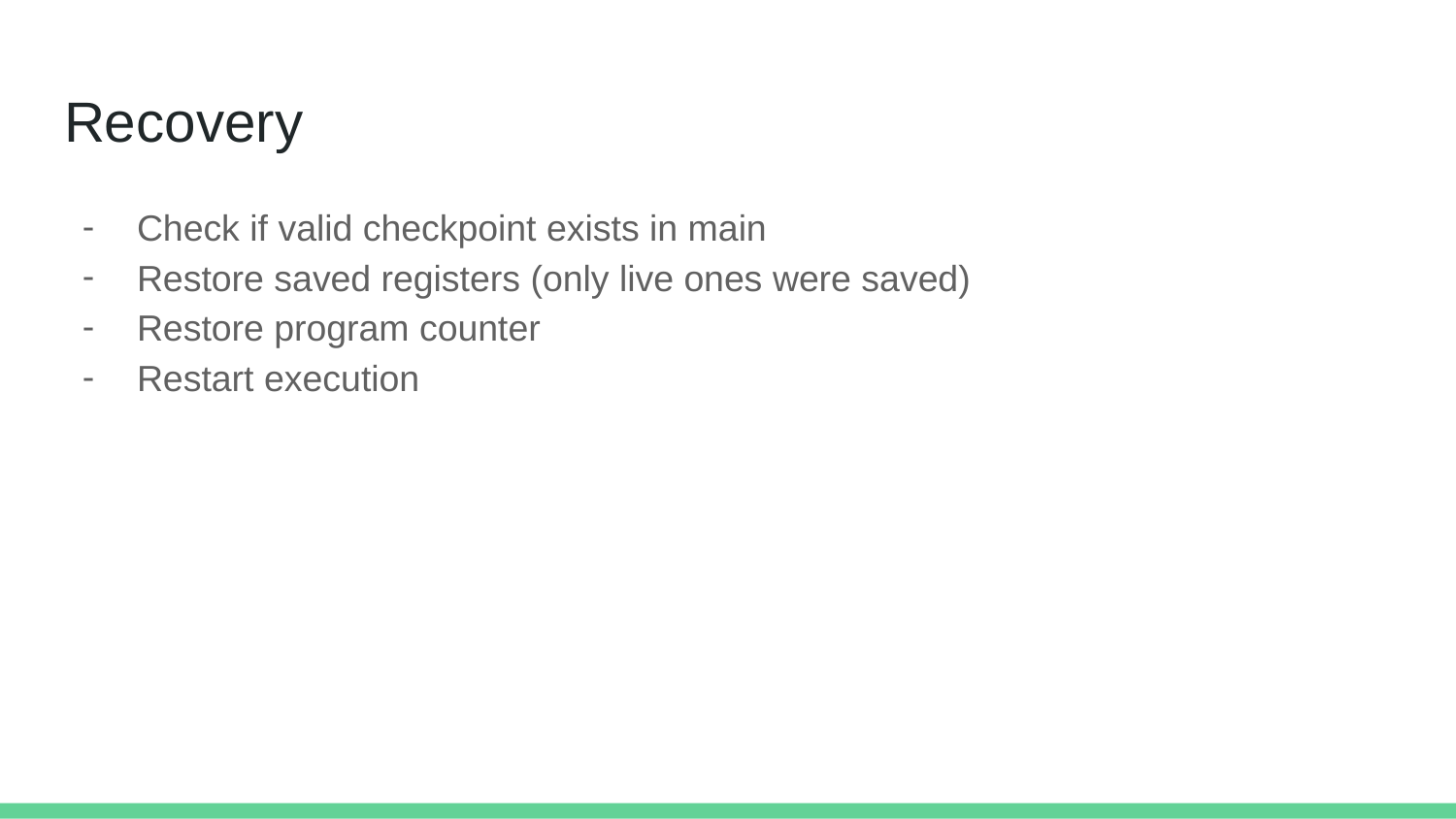

# Recovery
Check if valid checkpoint exists in main
Restore saved registers (only live ones were saved)
Restore program counter
Restart execution